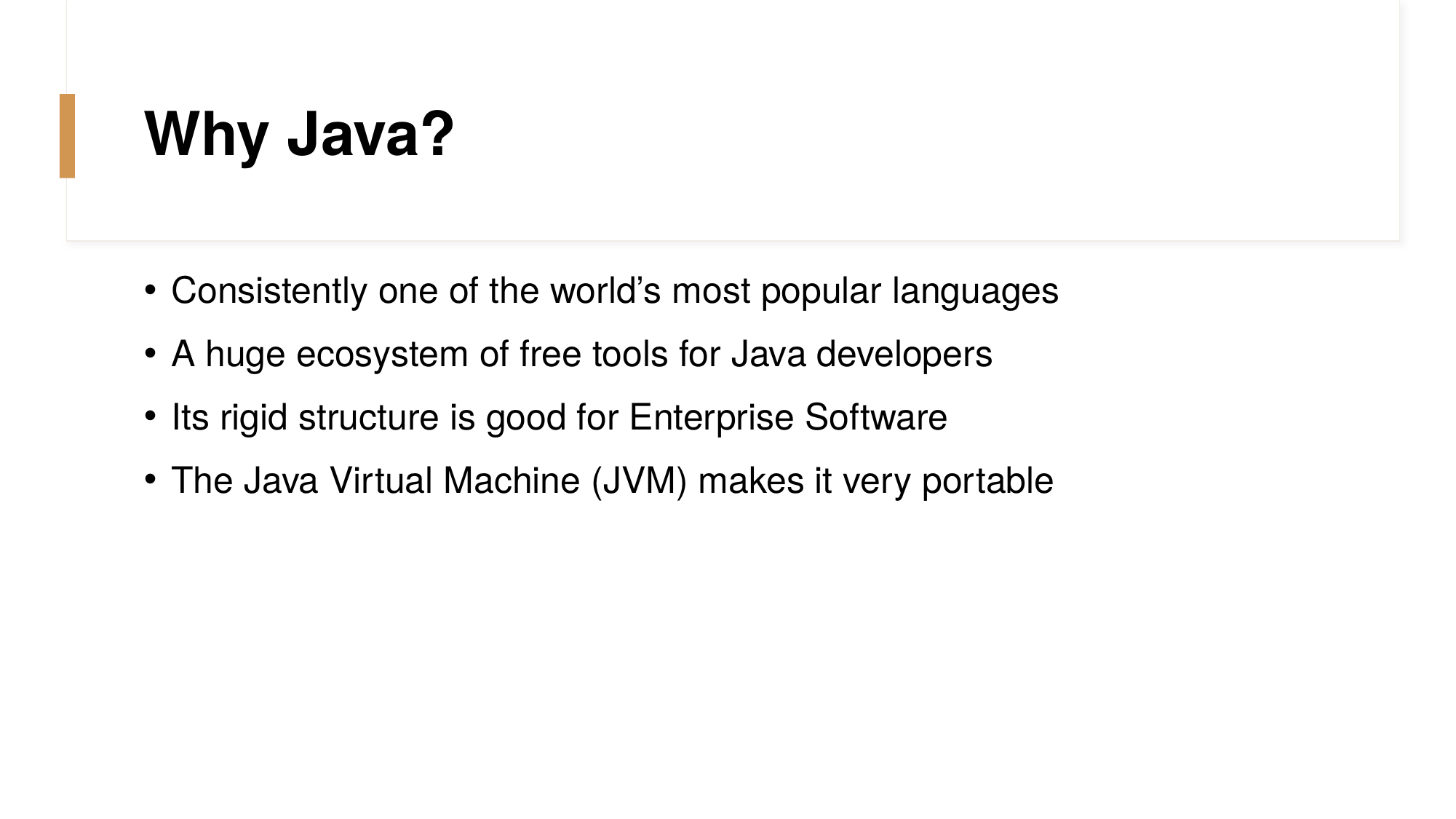

# Why Java?
Consistently one of the world’s most popular languages
A huge ecosystem of free tools for Java developers
Its rigid structure is good for Enterprise Software
The Java Virtual Machine (JVM) makes it very portable